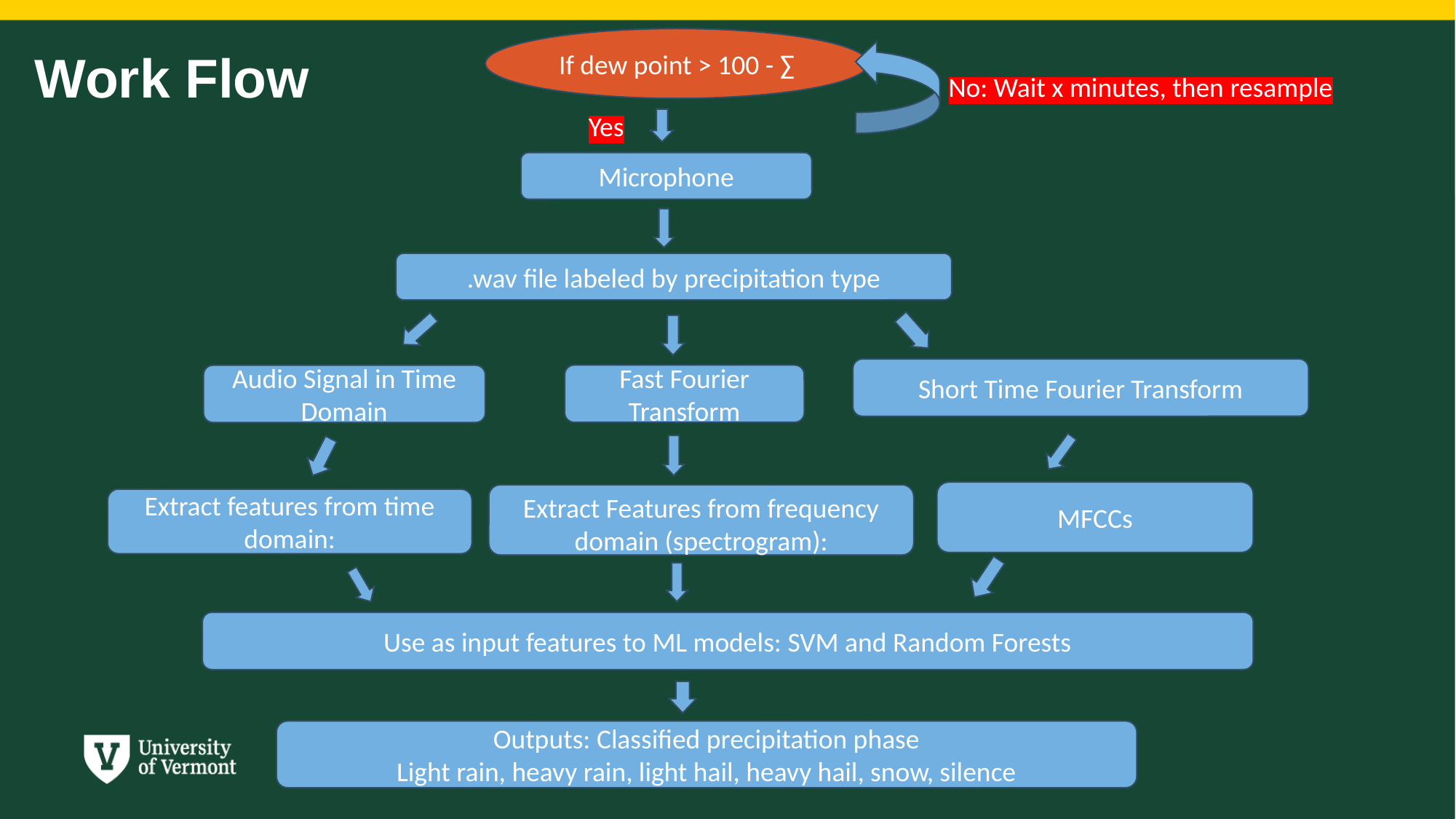

If dew point > 100 - ∑
# Work Flow

No: Wait x minutes, then resample
Yes

Microphone

.wav file labeled by precipitation type

Short Time Fourier Transform
Fast Fourier Transform
Audio Signal in Time Domain

MFCCs

Extract Features from frequency domain (spectrogram):

Extract features from time domain:

Use as input features to ML models: SVM and Random Forests

Outputs: Classified precipitation phase
Light rain, heavy rain, light hail, heavy hail, snow, silence